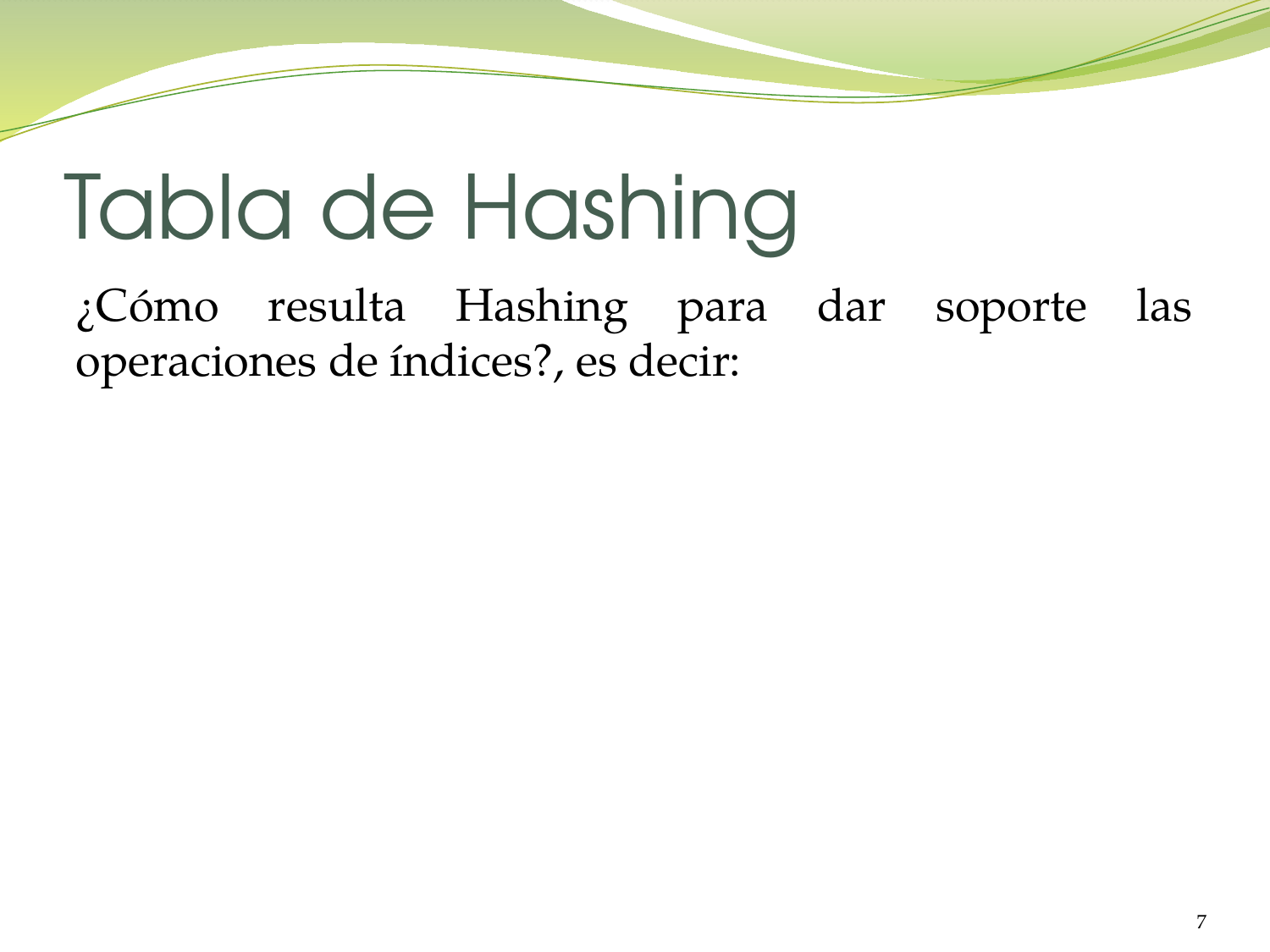

# Tabla de Hashing
¿Cómo resulta Hashing para dar soporte las operaciones de índices?, es decir:

7